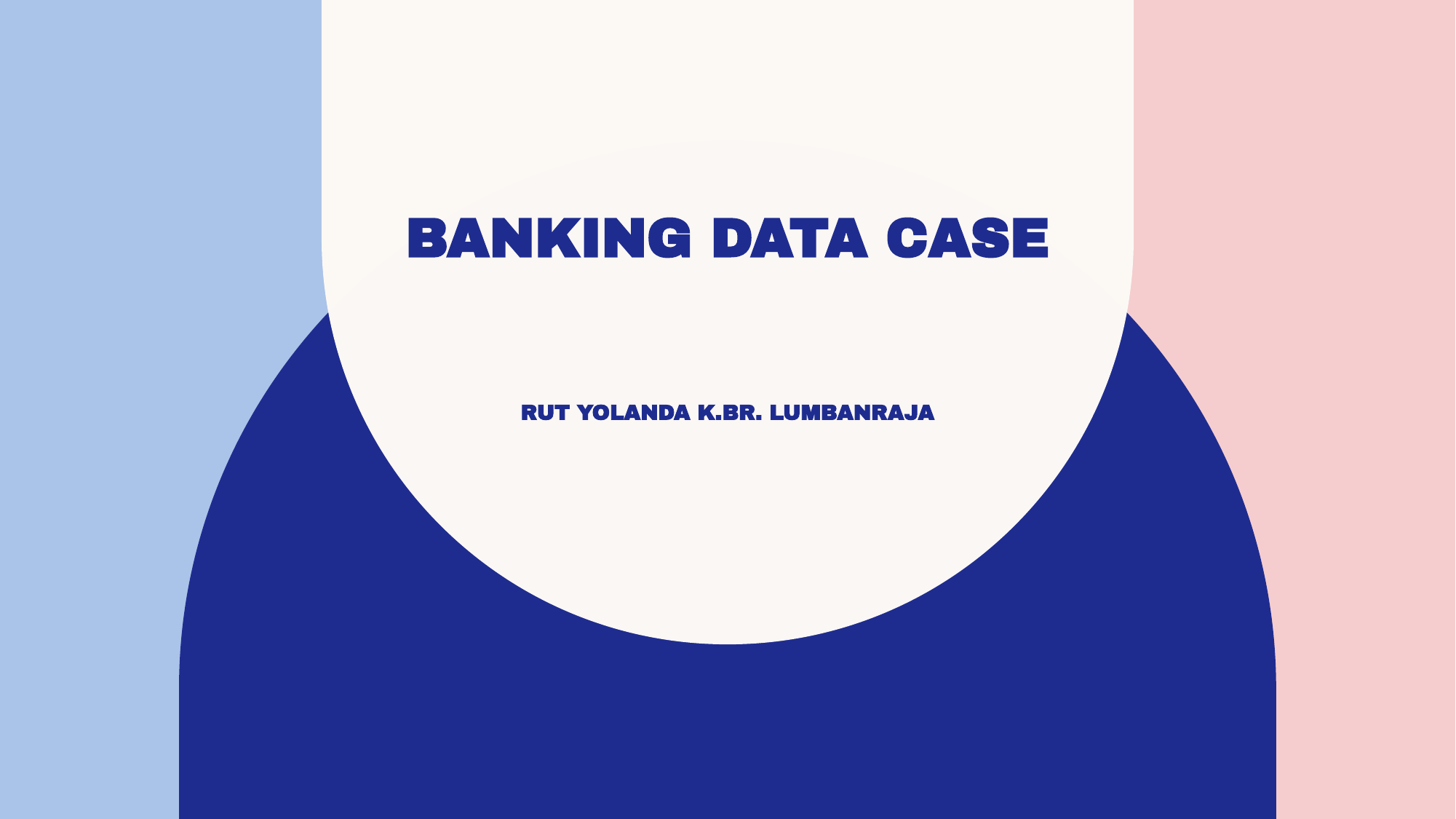

# banking data case Rut Yolanda k.br. Lumbanraja